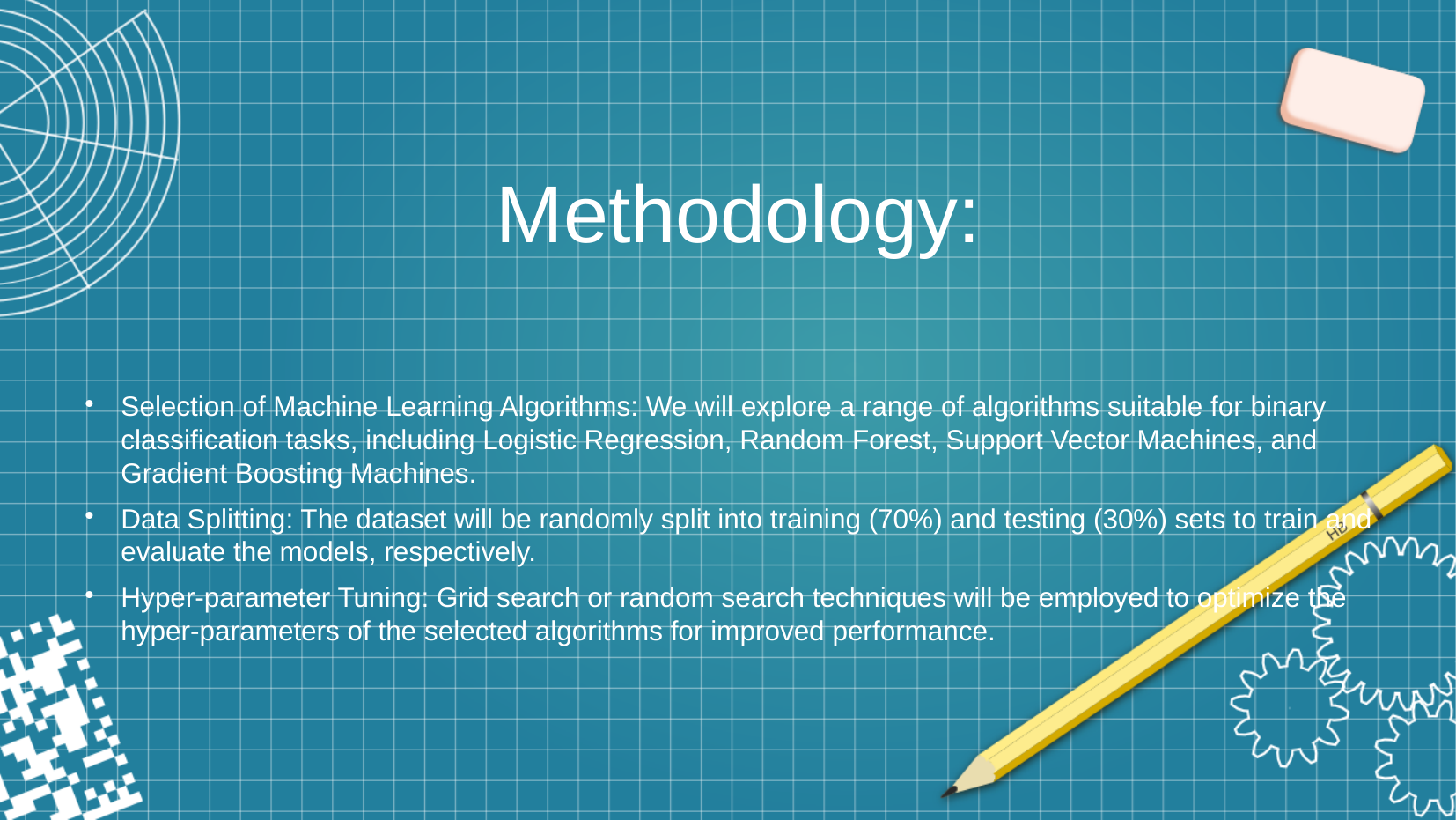

# Methodology:

Selection of Machine Learning Algorithms: We will explore a range of algorithms suitable for binary classification tasks, including Logistic Regression, Random Forest, Support Vector Machines, and Gradient Boosting Machines.
Data Splitting: The dataset will be randomly split into training (70%) and testing (30%) sets to train and evaluate the models, respectively.
Hyper-parameter Tuning: Grid search or random search techniques will be employed to optimize the hyper-parameters of the selected algorithms for improved performance.